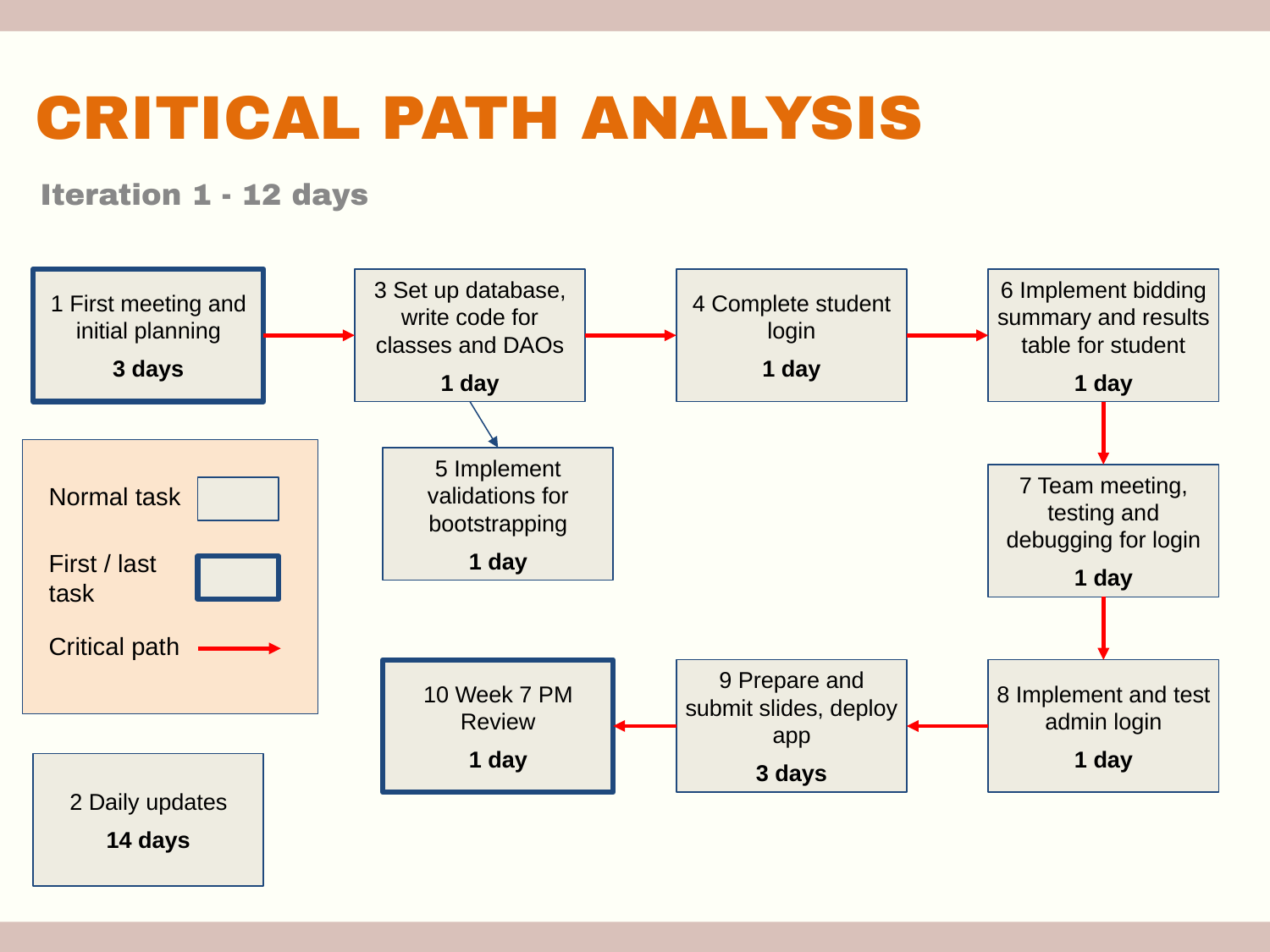

CRITICAL PATH ANALYSIS
Iteration 1 - 12 days
6 Implement bidding summary and results table for student
1 day
1 First meeting and initial planning
3 days
3 Set up database, write code for classes and DAOs
1 day
4 Complete student login
1 day

5 Implement validations for bootstrapping
1 day
7 Team meeting, testing and debugging for login
1 day
Normal task

First / last task

Critical path
9 Prepare and submit slides, deploy app
3 days
10 Week 7 PM Review
1 day
8 Implement and test admin login
1 day
2 Daily updates
14 days